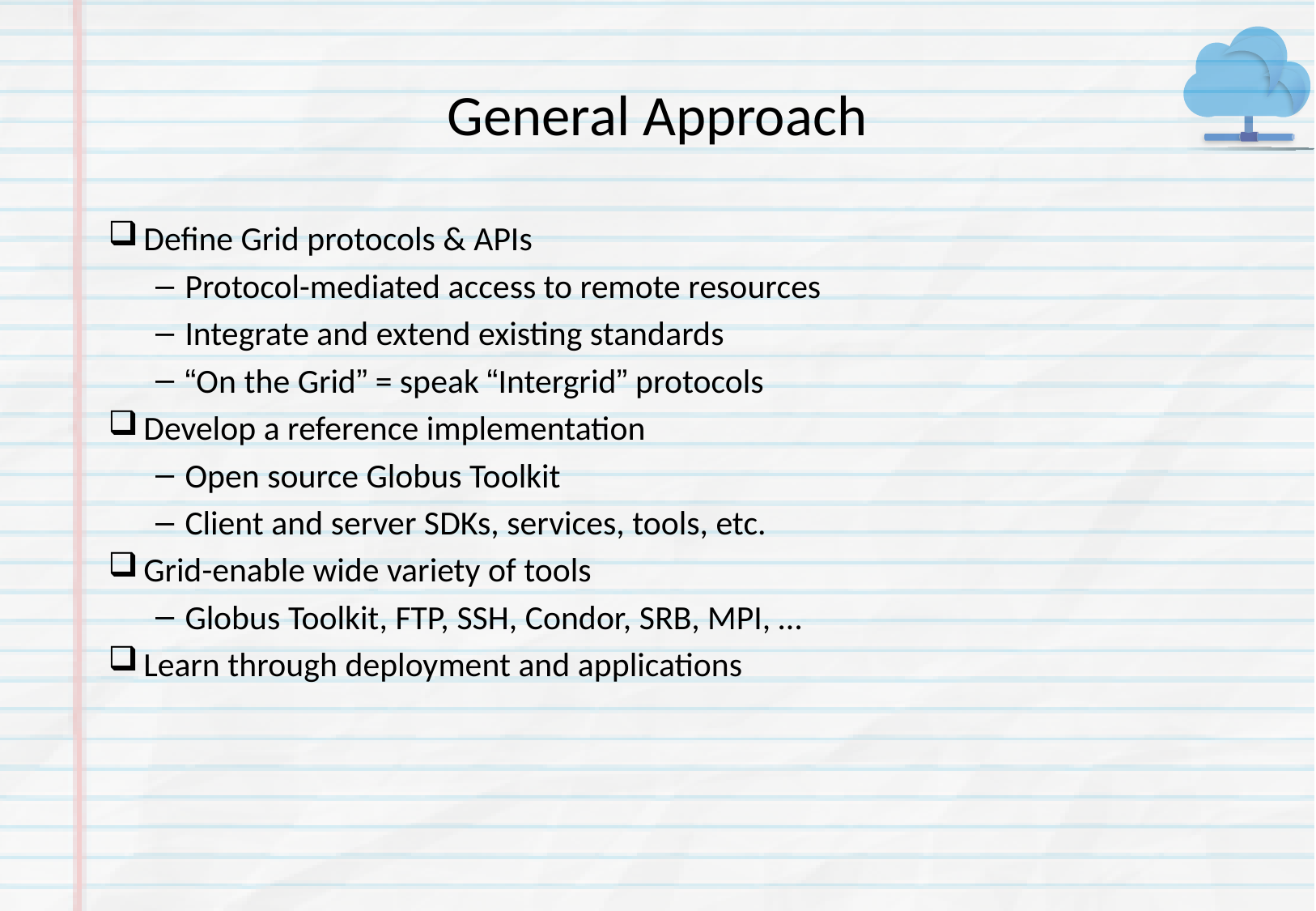

# General Approach
Define Grid protocols & APIs
Protocol-mediated access to remote resources
Integrate and extend existing standards
“On the Grid” = speak “Intergrid” protocols
Develop a reference implementation
Open source Globus Toolkit
Client and server SDKs, services, tools, etc.
Grid-enable wide variety of tools
Globus Toolkit, FTP, SSH, Condor, SRB, MPI, …
Learn through deployment and applications